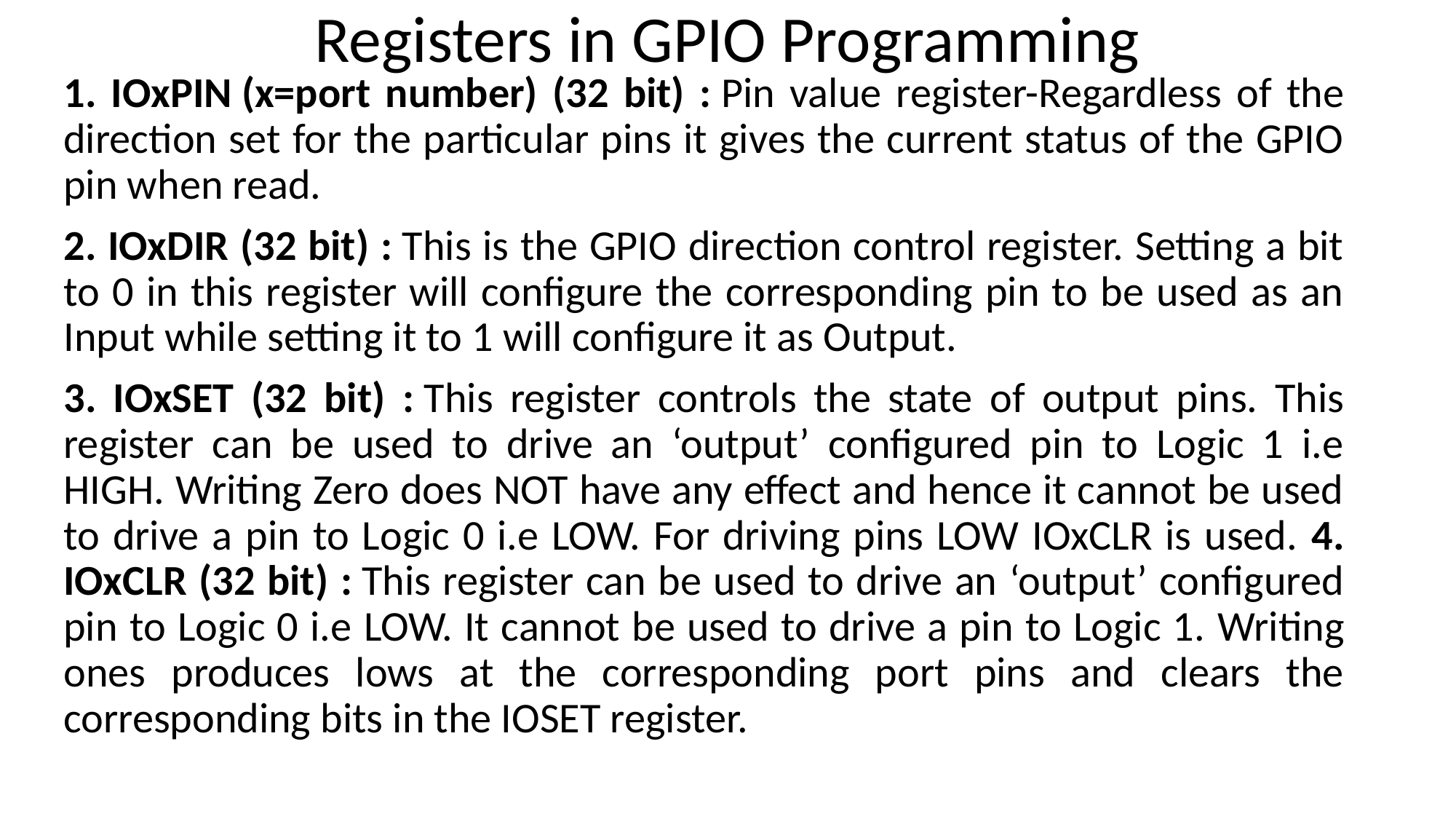

# Registers in GPIO Programming
1. IOxPIN (x=port number) (32 bit) : Pin value register-Regardless of the direction set for the particular pins it gives the current status of the GPIO pin when read.
2. IOxDIR (32 bit) : This is the GPIO direction control register. Setting a bit to 0 in this register will configure the corresponding pin to be used as an Input while setting it to 1 will configure it as Output.
3. IOxSET (32 bit) : This register controls the state of output pins. This register can be used to drive an ‘output’ configured pin to Logic 1 i.e HIGH. Writing Zero does NOT have any effect and hence it cannot be used to drive a pin to Logic 0 i.e LOW. For driving pins LOW IOxCLR is used. 4. IOxCLR (32 bit) : This register can be used to drive an ‘output’ configured pin to Logic 0 i.e LOW. It cannot be used to drive a pin to Logic 1. Writing ones produces lows at the corresponding port pins and clears the corresponding bits in the IOSET register.